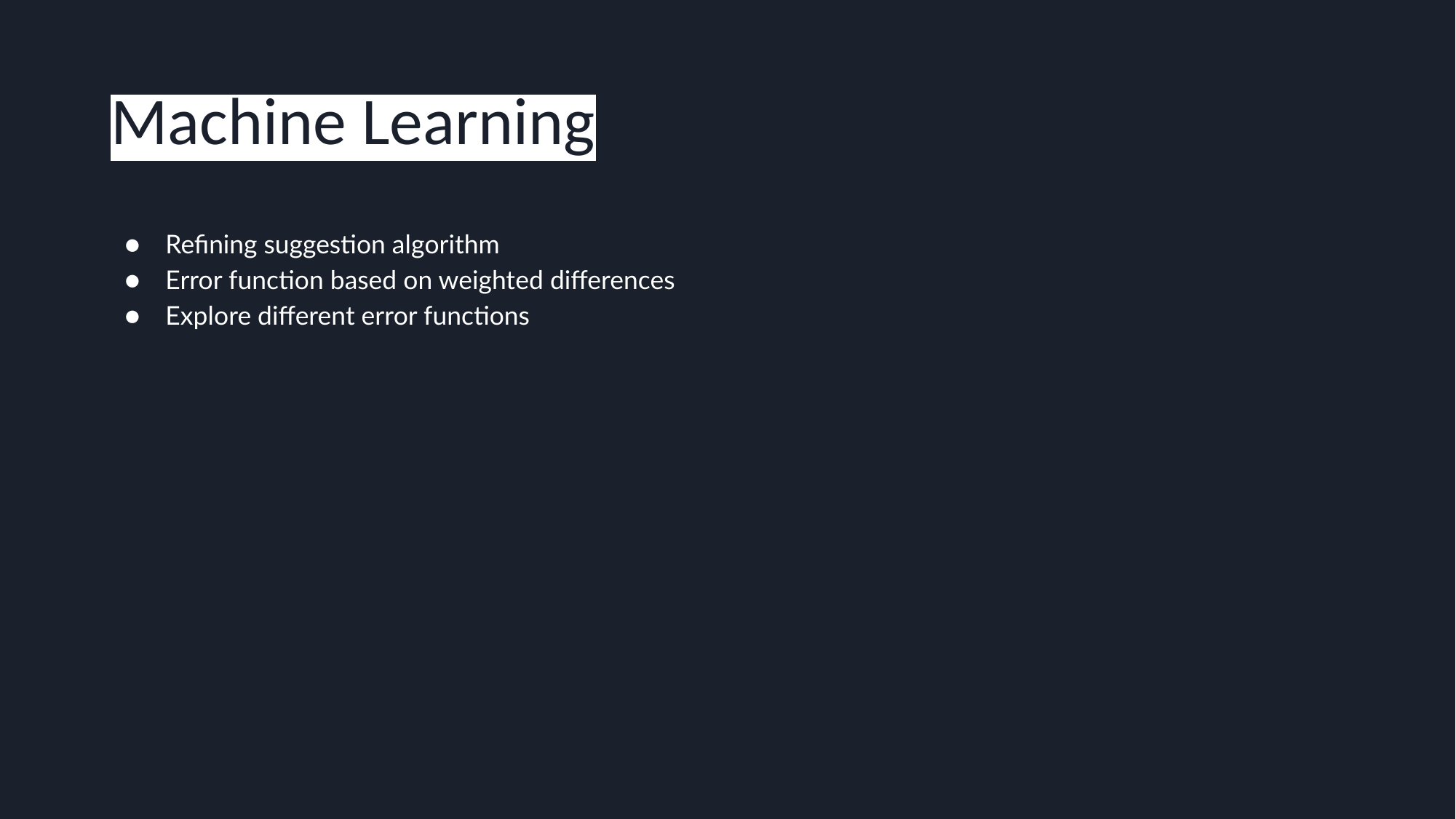

# Machine Learning
Refining suggestion algorithm
Error function based on weighted differences
Explore different error functions